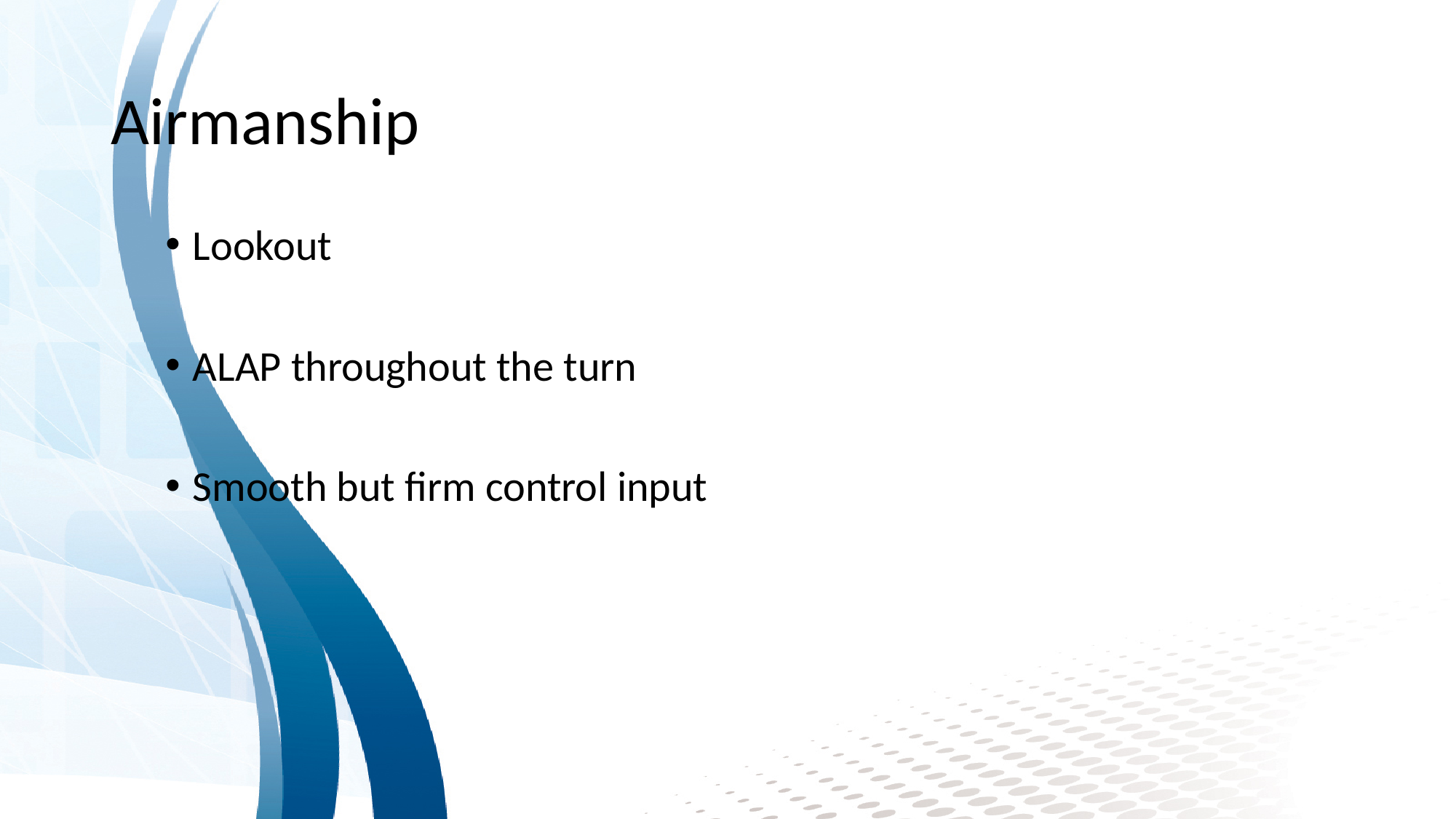

# Airmanship
Lookout

ALAP throughout the turn

Smooth but firm control input